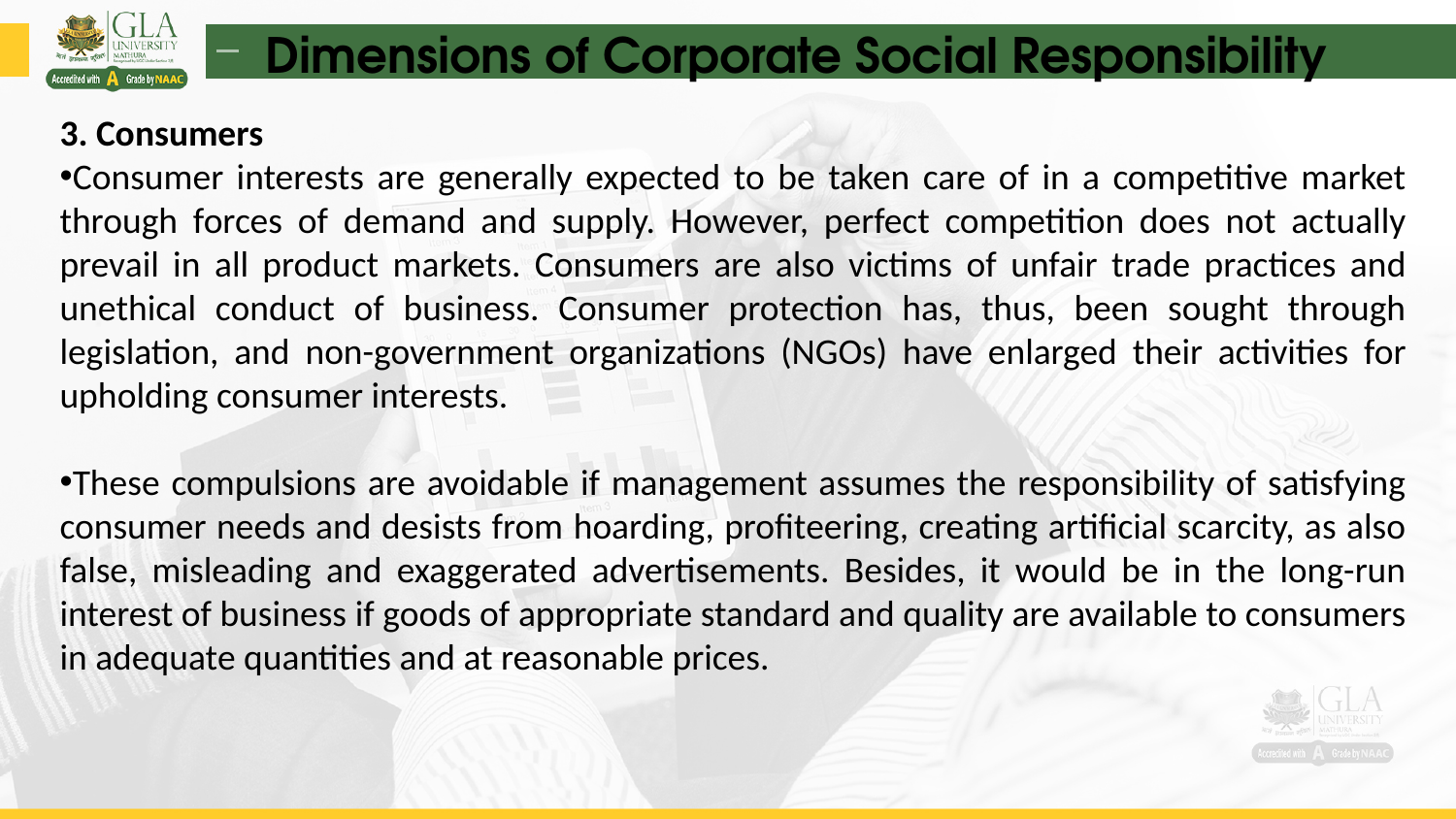

Dimensions of Corporate Social Responsibility
3. Consumers
Consumer interests are generally expected to be taken care of in a competitive market through forces of demand and supply. However, perfect competition does not actually prevail in all product markets. Consumers are also victims of unfair trade practices and unethical conduct of business. Consumer protection has, thus, been sought through legislation, and non-government organizations (NGOs) have enlarged their activities for upholding consumer interests.

These compulsions are avoidable if management assumes the responsibility of satisfying consumer needs and desists from hoarding, profiteering, creating artificial scarcity, as also false, misleading and exaggerated advertisements. Besides, it would be in the long-run interest of business if goods of appropriate standard and quality are available to consumers in adequate quantities and at reasonable prices.